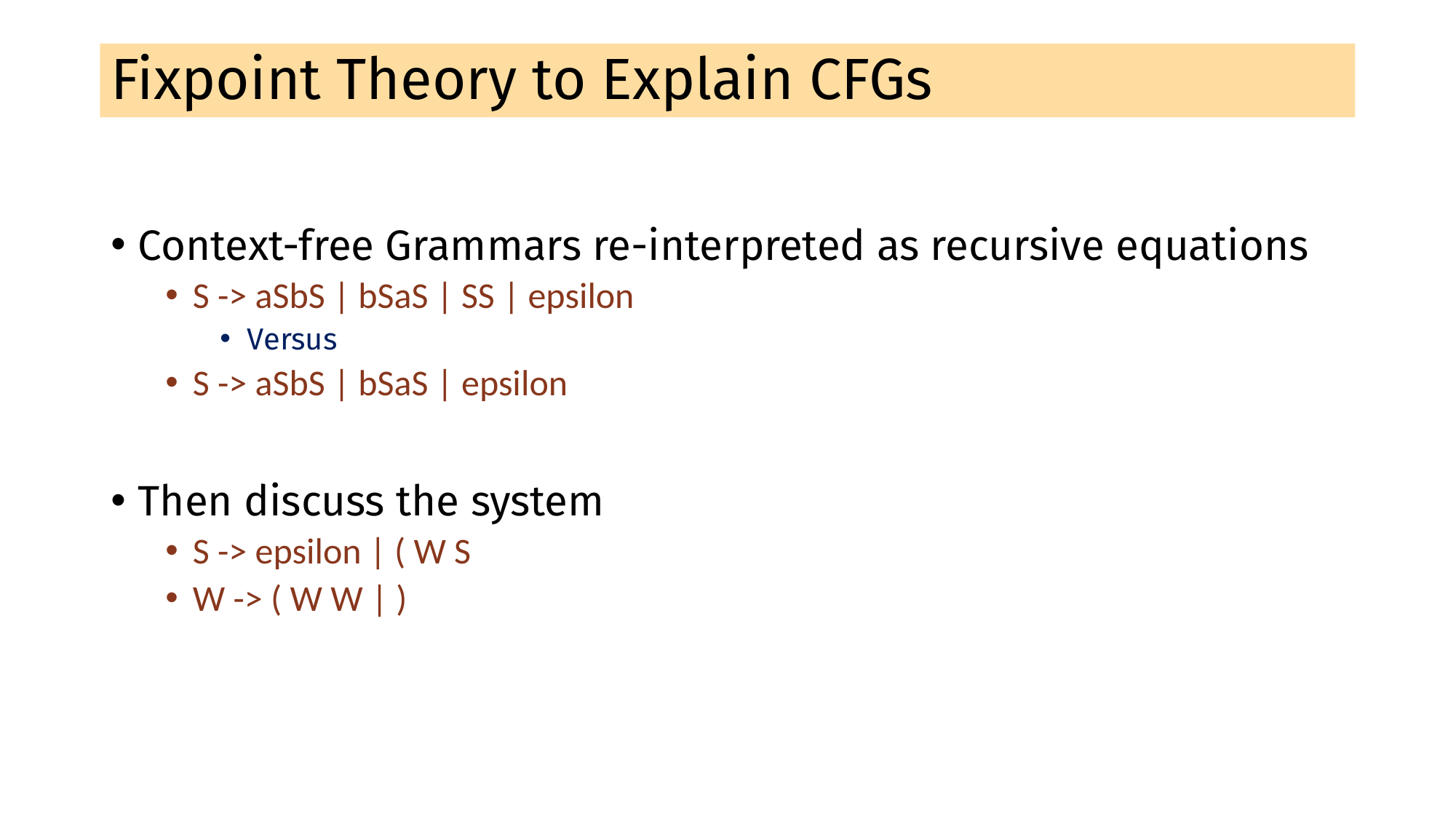

# Fixpoint Theory to Explain CFGs
Context-free Grammars re-interpreted as recursive equations
S -> aSbS | bSaS | SS | epsilon
Versus
S -> aSbS | bSaS | epsilon

Then discuss the system
S -> epsilon | ( W S
W -> ( W W | )